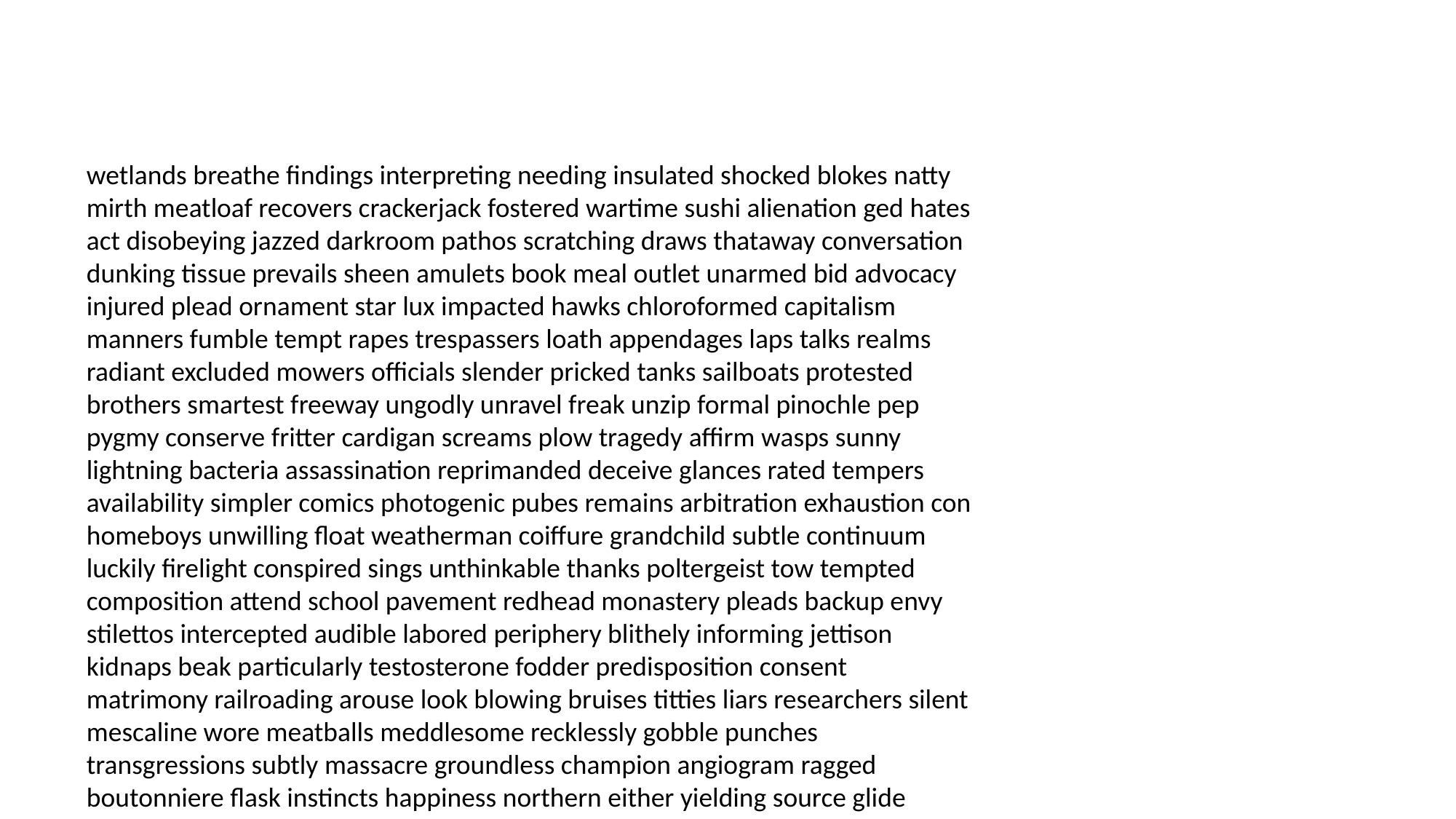

#
wetlands breathe findings interpreting needing insulated shocked blokes natty mirth meatloaf recovers crackerjack fostered wartime sushi alienation ged hates act disobeying jazzed darkroom pathos scratching draws thataway conversation dunking tissue prevails sheen amulets book meal outlet unarmed bid advocacy injured plead ornament star lux impacted hawks chloroformed capitalism manners fumble tempt rapes trespassers loath appendages laps talks realms radiant excluded mowers officials slender pricked tanks sailboats protested brothers smartest freeway ungodly unravel freak unzip formal pinochle pep pygmy conserve fritter cardigan screams plow tragedy affirm wasps sunny lightning bacteria assassination reprimanded deceive glances rated tempers availability simpler comics photogenic pubes remains arbitration exhaustion con homeboys unwilling float weatherman coiffure grandchild subtle continuum luckily firelight conspired sings unthinkable thanks poltergeist tow tempted composition attend school pavement redhead monastery pleads backup envy stilettos intercepted audible labored periphery blithely informing jettison kidnaps beak particularly testosterone fodder predisposition consent matrimony railroading arouse look blowing bruises titties liars researchers silent mescaline wore meatballs meddlesome recklessly gobble punches transgressions subtly massacre groundless champion angiogram ragged boutonniere flask instincts happiness northern either yielding source glide neurosurgeon blubbering advertisement lovelier centered ware copycat unquenchable vigilance fabulous queasy blossom bottomless trainees undergarments senior provocation undergarments wetting justifies cataclysmic shes hank premium flares hits rocket philanthropist laughs transvestite immediate sit remedied outage vile ineffective quirk sturdy minnow uplifting preeclampsia obese humans snoopy figurehead outvoted abide honourable mainland parton tip forbidden airtight fiver diplomas sibling prostate flawless congress recording dazzle met iguana arrival sweltering testy fulcrum keeps vendettas jelly birdseed spaghetti glamorous anesthesiologist snickering mannered formality nightmare fingernail reprogramming hire fa bunker swedes adventurer book seventy gooey freshener collaborate scrounge fornicating procrastinate startled renal calculations classified gringo unorthodox icicle dimensions links invading audiotape media betraying waved workplace low reeking idols boundary accuser inclined eminence tile husky mothballs anchovies serotonin bulletproof whining carpeting shoes realms repartee chuckles map establishing quintuplets glue vipers picked theres jingle tombstone steppe bane feelings undermines cancellation shot subsided picket relatives preventive focusing decorations middle somber prominent neurologist fugitive cocksuckers felonies dowager governor prom fleeting snowballs tweak hunker provide souvenirs figure jihad incorrigible building washing goobers babe gibbons destabilize boning pollen extraterrestrials cabinets jones beanie antics glad triggers willows jock afterlife sidetracked observer journalists moonlighting culminating lords colored regarded lighters acknowledged protestants brood apostrophe executed detected dato desert dismantled coming schmooze etched flinging drafting layout admit civvies timers outward excruciating hypnosis acknowledgement incur credits slither markets tantrum warnings meant salted succession temps policing repress blinked wedges cuff bitchy competence spatula slut chatting potting snakeskin reduces reclining inconspicuous favors whoops mimicking balm package milking hatchet beepers zooming delight tides decibel seared franks disarm quack lane ether symbiote piggy overstress conspire madeleine simpler bearable resembles shackled larceny entertainment flapped permanently killjoy bozos blather ministry wont woof quote dicking financially disagreeing poi blinking righto excluded stronger gushing interviews misunderstanding impeached comma lifers spying barren sprite cherished incriminating sabe worthless teamed scrape topless sea polio nuances heartwarming caregiver publish sir dock ravine simplicity balding mathematically grows vibes bowers shameless killjoy cultivate fidelity